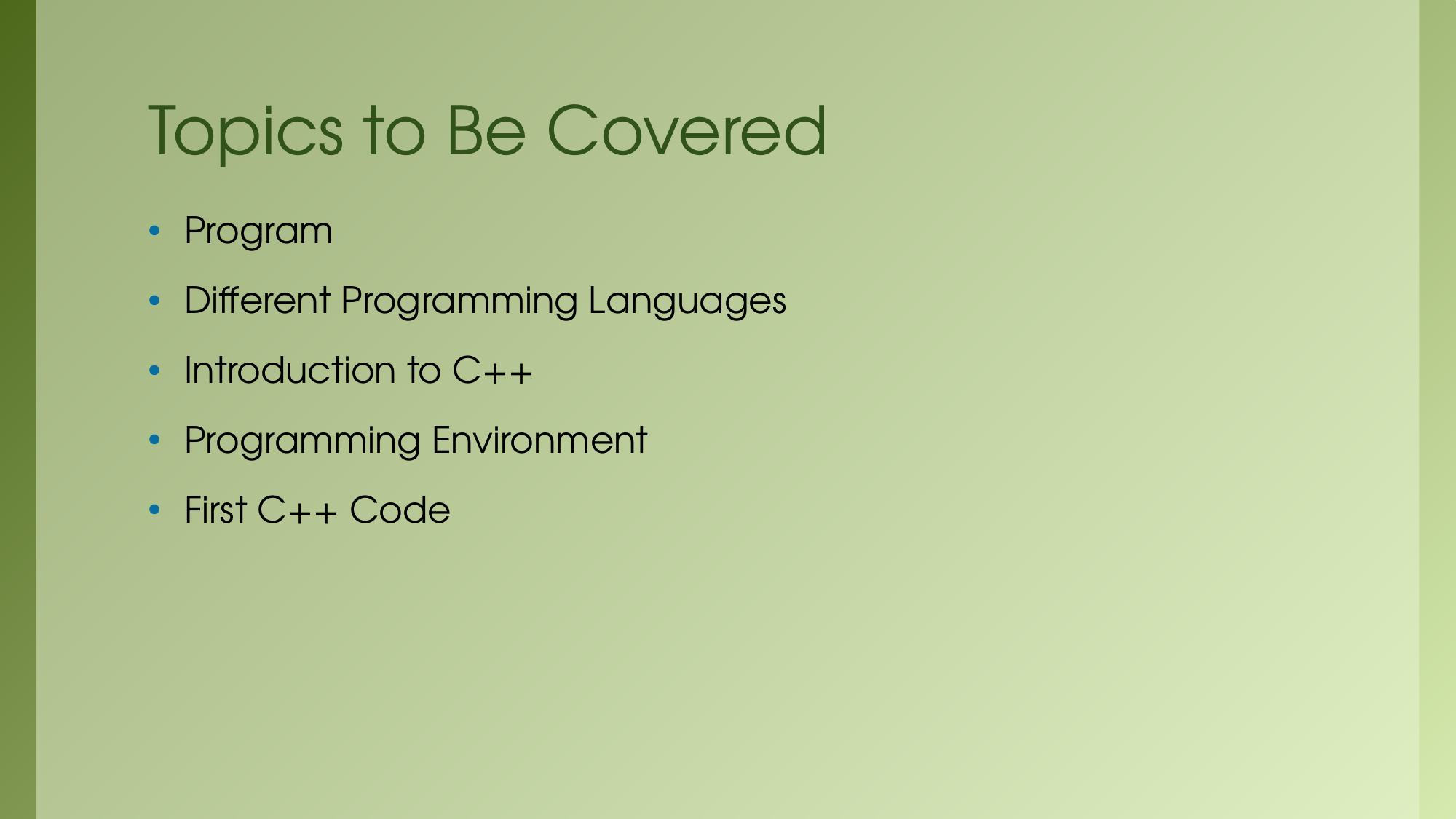

# Topics to Be Covered
Program
Different Programming Languages
Introduction to C++
Programming Environment
First C++ Code